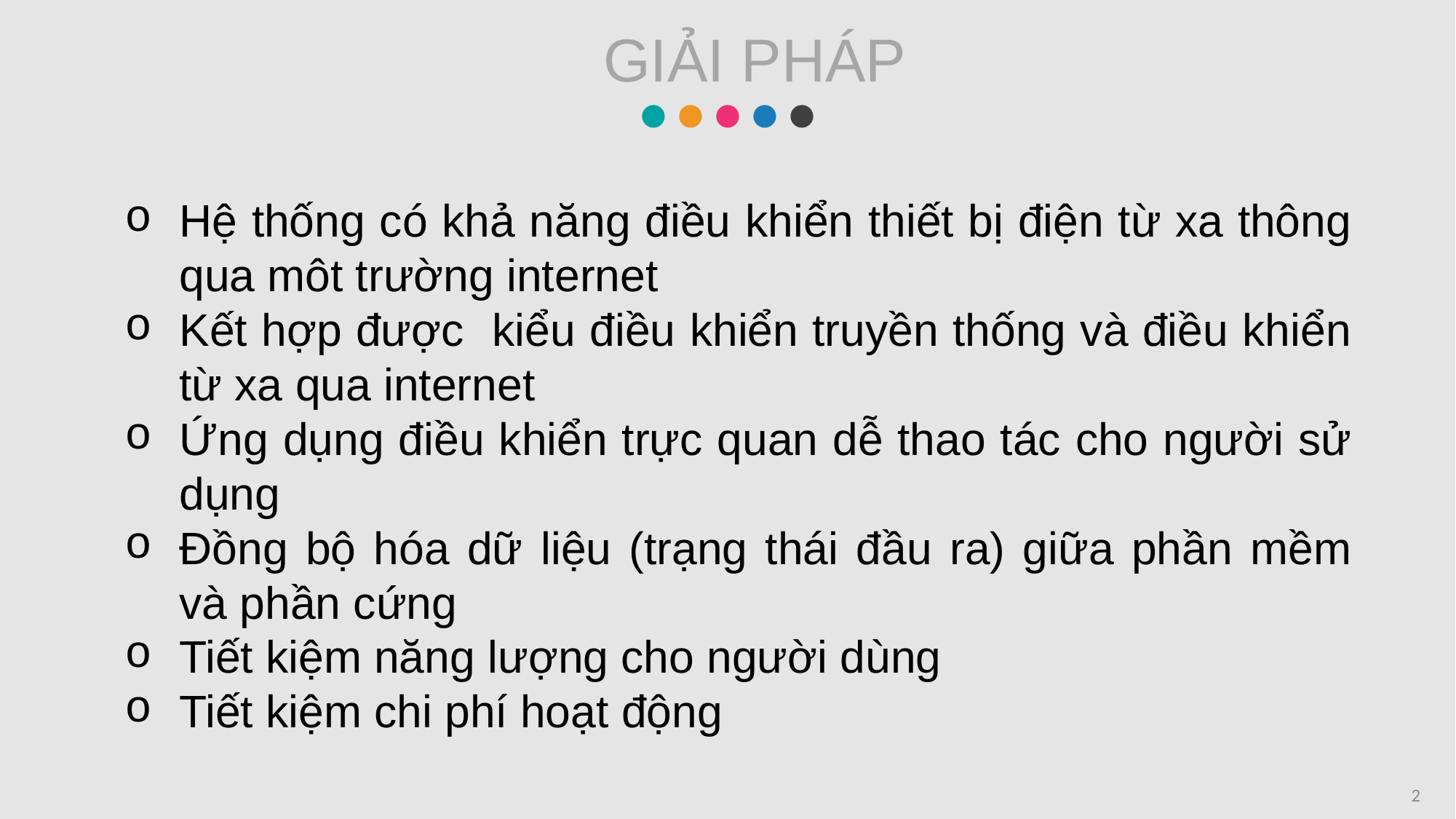

GIẢI PHÁP

Hệ thống có khả năng điều khiển thiết bị điện từ xa thông qua môt trường internet
Kết hợp được  kiểu điều khiển truyền thống và điều khiển từ xa qua internet
Ứng dụng điều khiển trực quan dễ thao tác cho người sử dụng
Đồng bộ hóa dữ liệu (trạng thái đầu ra) giữa phần mềm và phần cứng
Tiết kiệm năng lượng cho người dùng
Tiết kiệm chi phí hoạt động
2